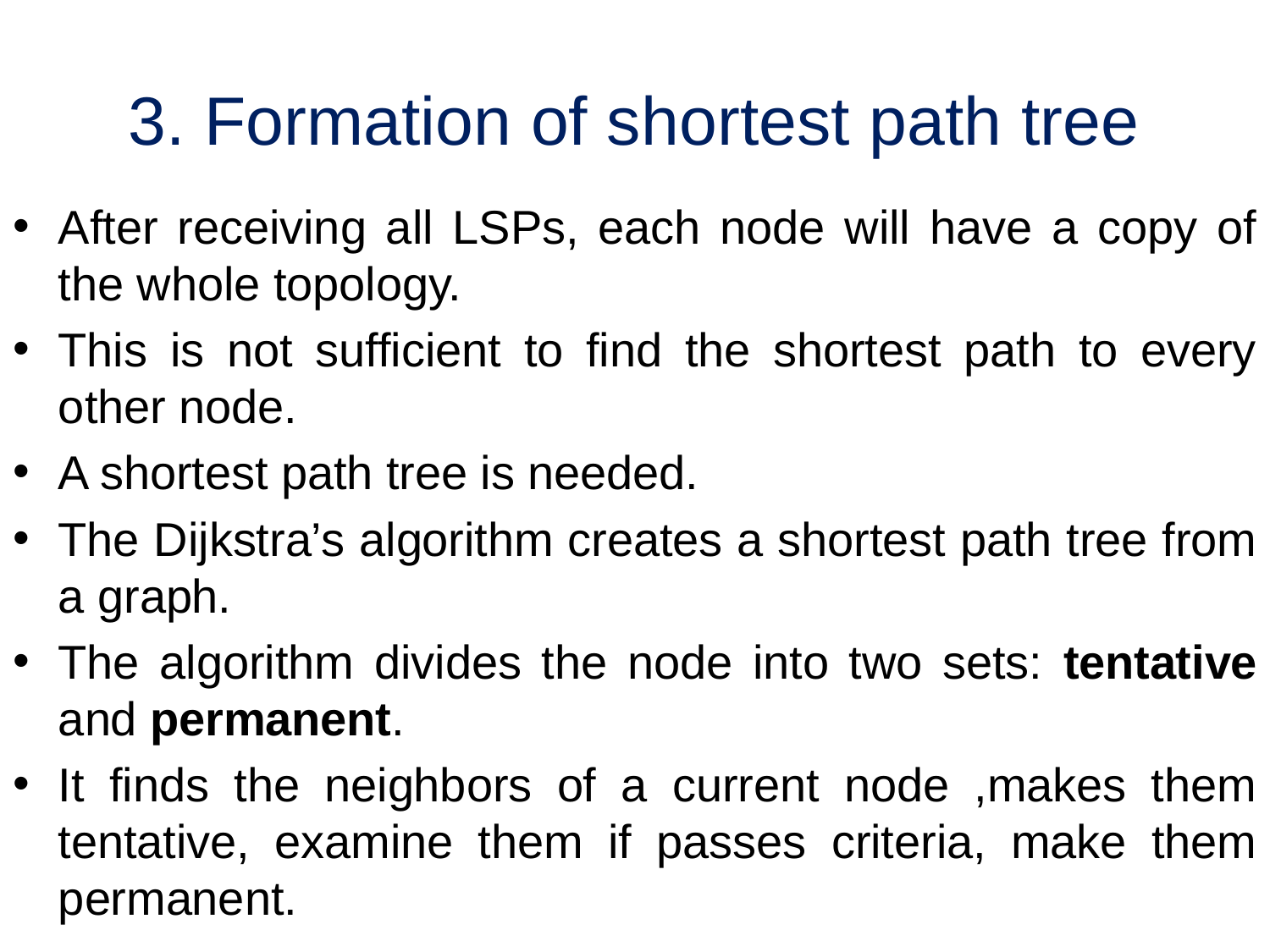

# 3. Formation of shortest path tree
After receiving all LSPs, each node will have a copy of the whole topology.
This is not sufficient to find the shortest path to every other node.
A shortest path tree is needed.
The Dijkstra’s algorithm creates a shortest path tree from a graph.
The algorithm divides the node into two sets: tentative and permanent.
It finds the neighbors of a current node ,makes them tentative, examine them if passes criteria, make them permanent.